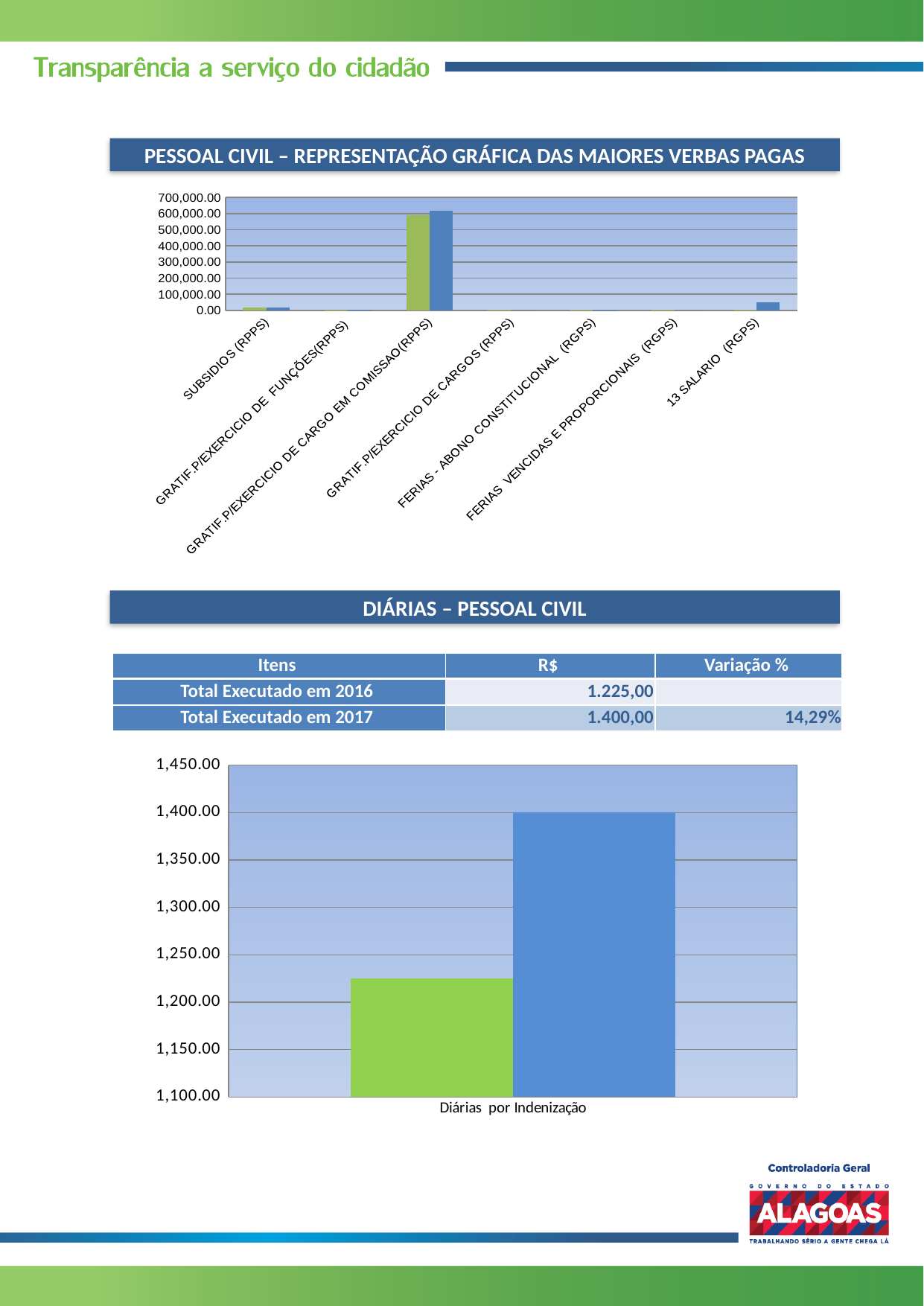

PESSOAL CIVIL – REPRESENTAÇÃO GRÁFICA DAS MAIORES VERBAS PAGAS

### Chart

| Category |  |  |
|---|---|---|
| SUBSIDIOS (RPPS) | 15266.359999999979 | 15266.359999999979 |
| GRATIF.P/EXERCICIO DE  FUNÇÕES(RPPS)  | 1200.0 | 4800.0 |
| GRATIF.P/EXERCICIO DE CARGO EM COMISSAO(RPPS) | 588513.5799999988 | 616682.4499999994 |
| GRATIF.P/EXERCICIO DE CARGOS (RPPS) | 3600.0 | 0.0 |
| FERIAS - ABONO CONSTITUCIONAL  (RGPS) | 1670.12 | 1190.44 |
| FERIAS  VENCIDAS E PROPORCIONAIS  (RGPS) | 1391.85 | 0.0 |
| 13 SALARIO  (RGPS) | 1753.78 | 49727.15 |
DIÁRIAS – PESSOAL CIVIL
| Itens | R$ | Variação % |
| --- | --- | --- |
| Total Executado em 2016 | 1.225,00 |  |
| Total Executado em 2017 | 1.400,00 | 14,29% |

### Chart

| Category |  |  |
|---|---|---|
| Diárias  por Indenização | 1225.0 | 1400.0 |